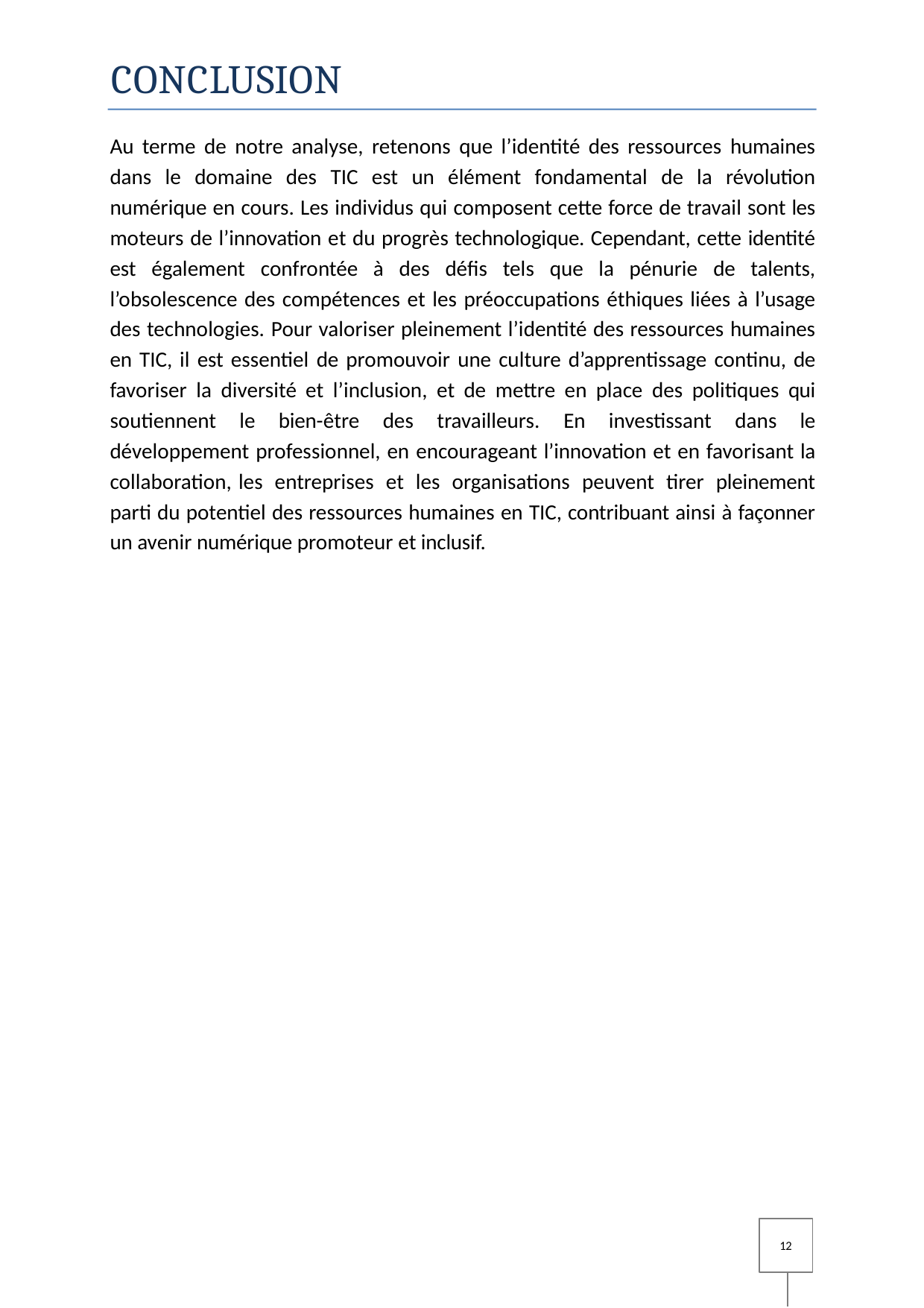

# CONCLUSION

Au terme de notre analyse, retenons que l’identité des ressources humaines dans le domaine des TIC est un élément fondamental de la révolution numérique en cours. Les individus qui composent cette force de travail sont les moteurs de l’innovation et du progrès technologique. Cependant, cette identité est  également  confrontée  à  des  défis  tels  que  la  pénurie  de  talents, l’obsolescence des compétences et les préoccupations éthiques liées à l’usage des technologies. Pour valoriser pleinement l’identité des ressources humaines en TIC, il est essentiel de promouvoir une culture d’apprentissage continu, de favoriser la diversité et l’inclusion, et de mettre en place des politiques qui soutiennent  le  bien-être  des  travailleurs.  En  investissant  dans  le développement professionnel, en encourageant l’innovation et en favorisant la collaboration, les entreprises et les organisations peuvent tirer pleinement parti du potentiel des ressources humaines en TIC, contribuant ainsi à façonner un avenir numérique promoteur et inclusif.
12